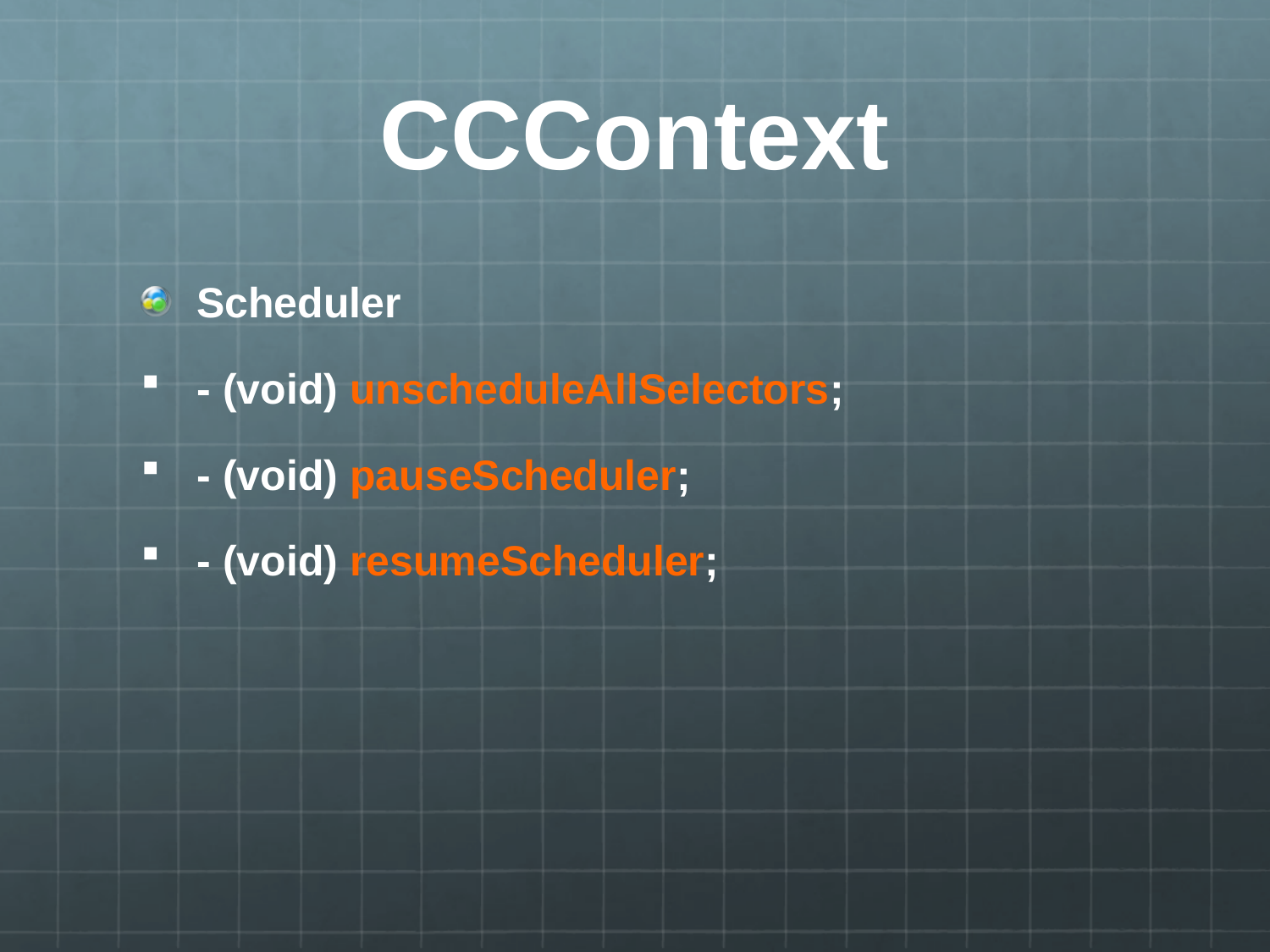

# CCContext
Scheduler
- (void) unscheduleAllSelectors;
- (void) pauseScheduler;
- (void) resumeScheduler;